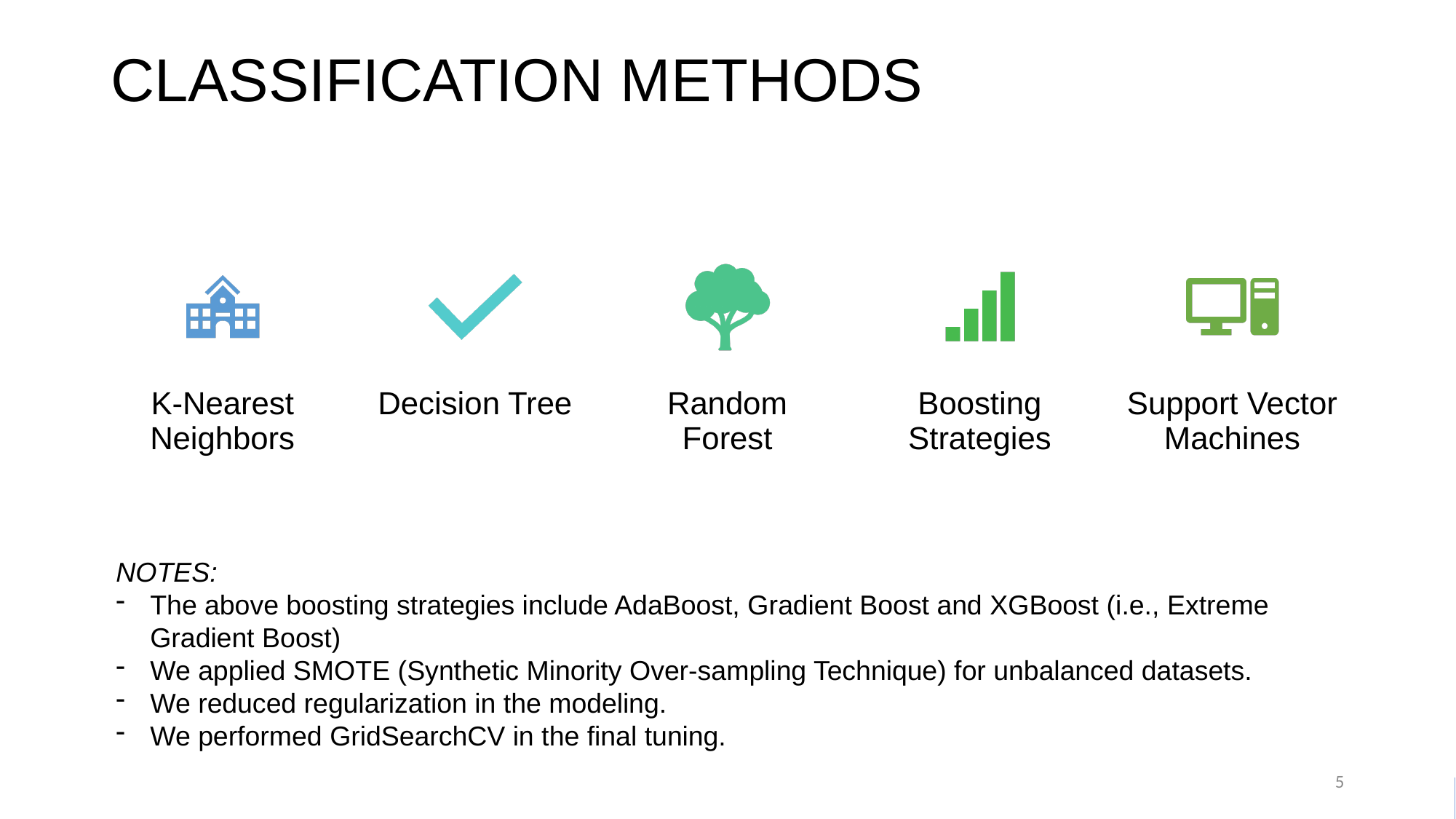

CLASSIFICATION METHODS
K-Nearest Neighbors
Decision Tree
Random Forest
Boosting Strategies
Support Vector Machines
NOTES:
The above boosting strategies include AdaBoost, Gradient Boost and XGBoost (i.e., Extreme Gradient Boost)
We applied SMOTE (Synthetic Minority Over-sampling Technique) for unbalanced datasets.
We reduced regularization in the modeling.
We performed GridSearchCV in the final tuning.
5